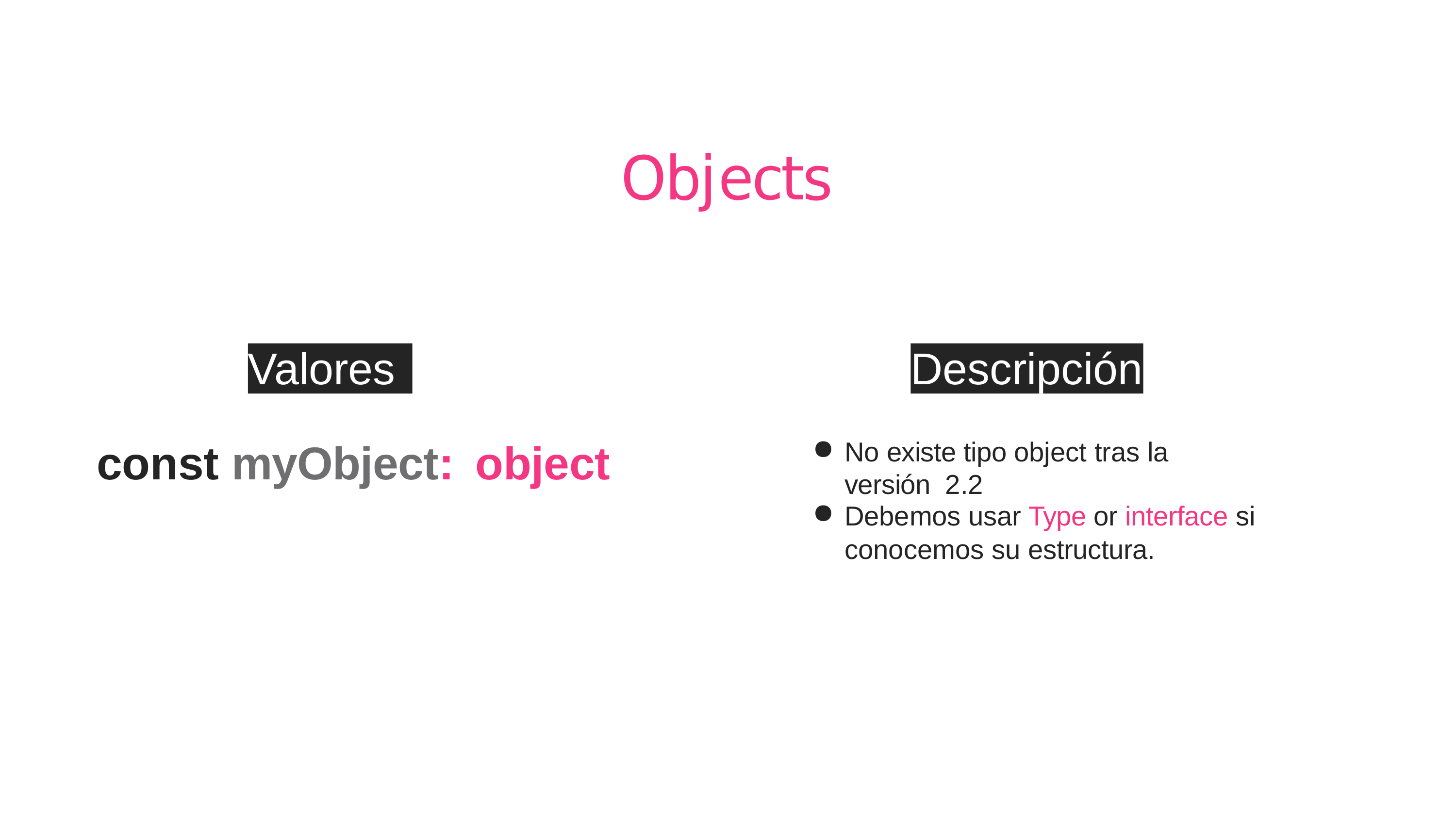

# Objects
Valores
Descripción
No existe tipo object tras la versión  2.2
Debemos usar Type or interface si
conocemos su estructura.
const myObject:	object